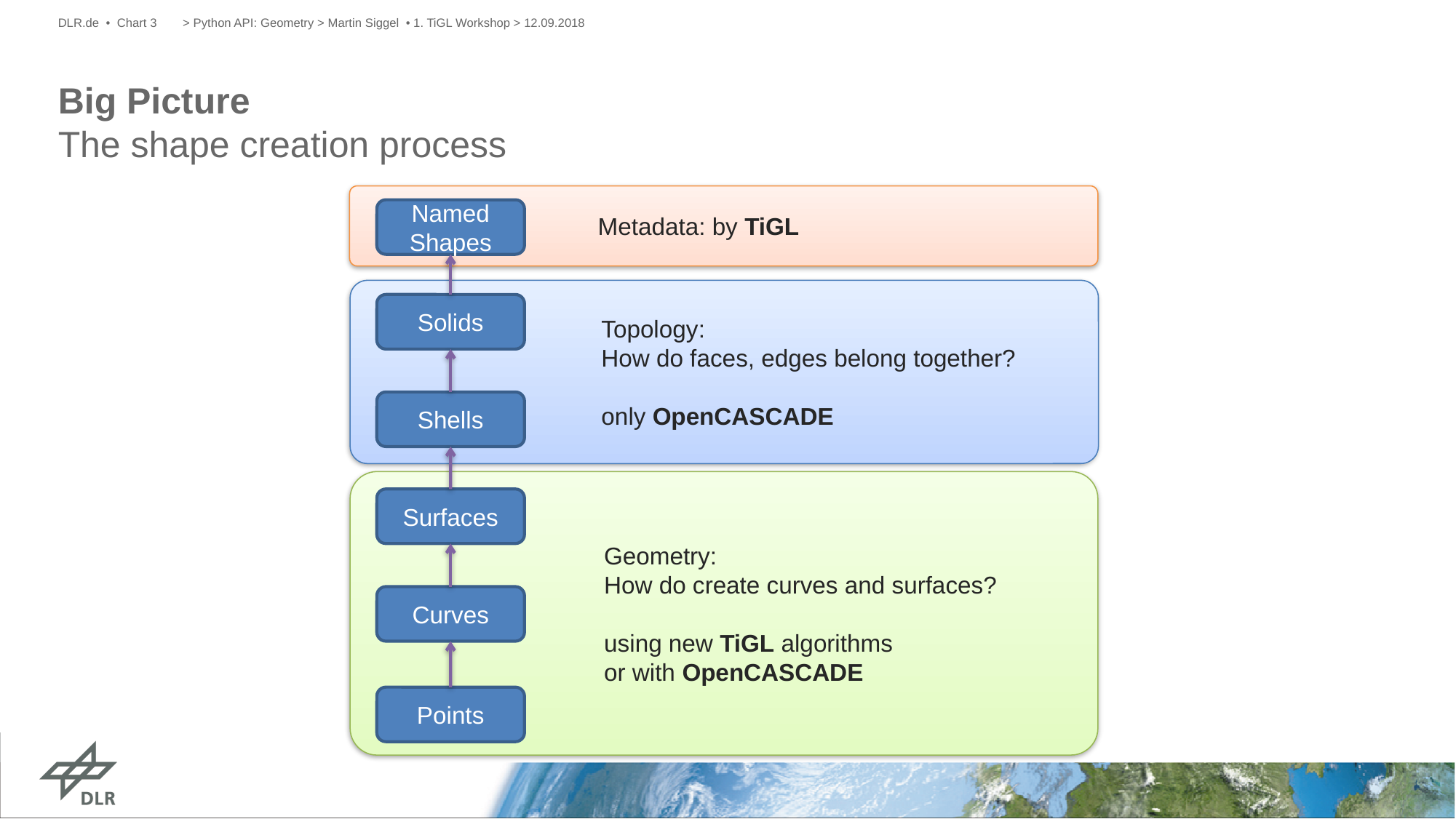

DLR.de  •  Chart 3
> Python API: Geometry > Martin Siggel  • 1. TiGL Workshop > 12.09.2018
# Big Picture The shape creation process
Metadata: by TiGL
Named Shapes
Topology:
How do faces, edges belong together?

only OpenCASCADE
Solids
Shells
Geometry:
How do create curves and surfaces?

using new TiGL algorithms
or with OpenCASCADE
Surfaces
Curves
Points